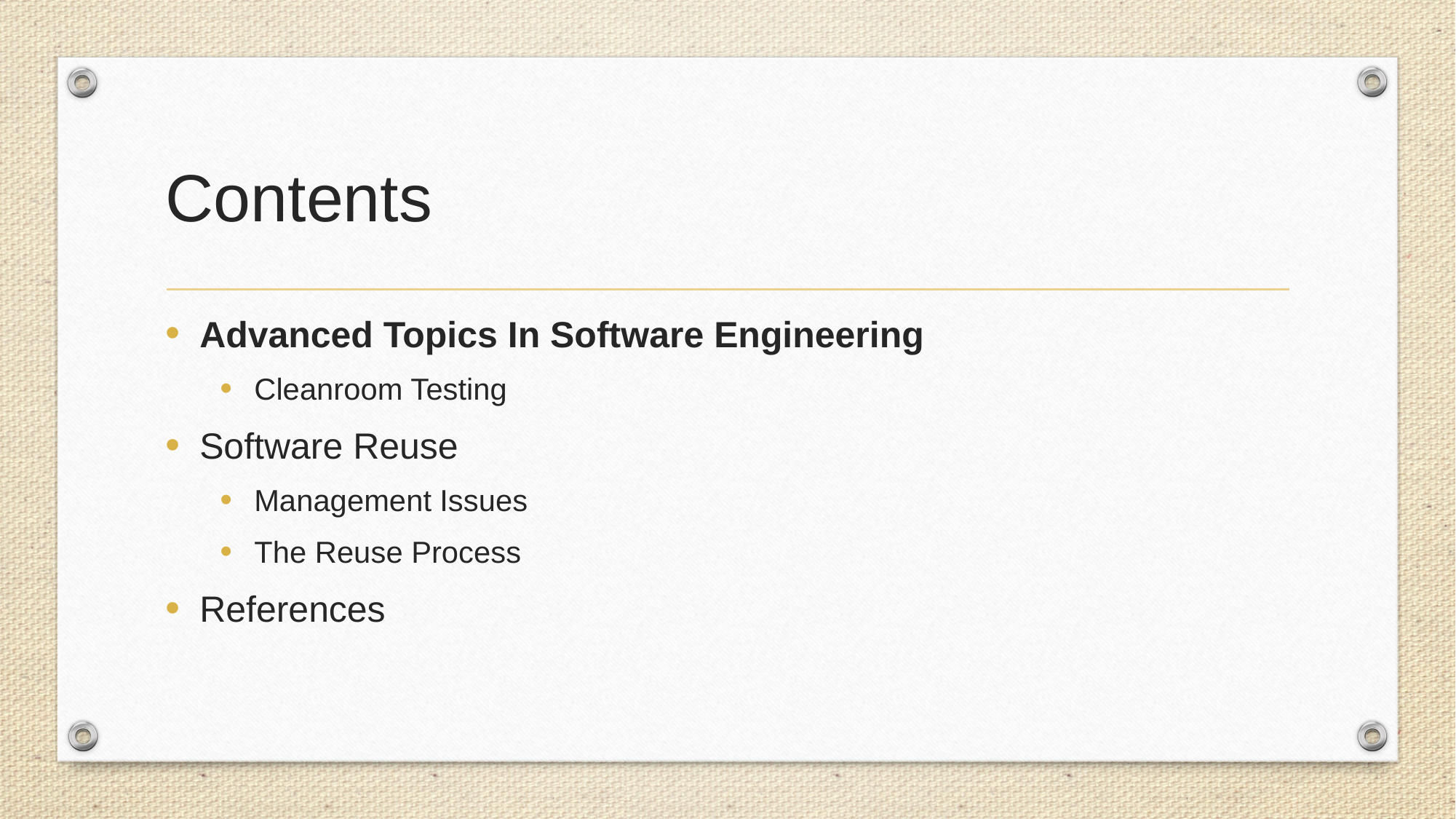

# Contents
Advanced Topics In Software Engineering
Cleanroom Testing
Software Reuse
Management Issues
The Reuse Process
References